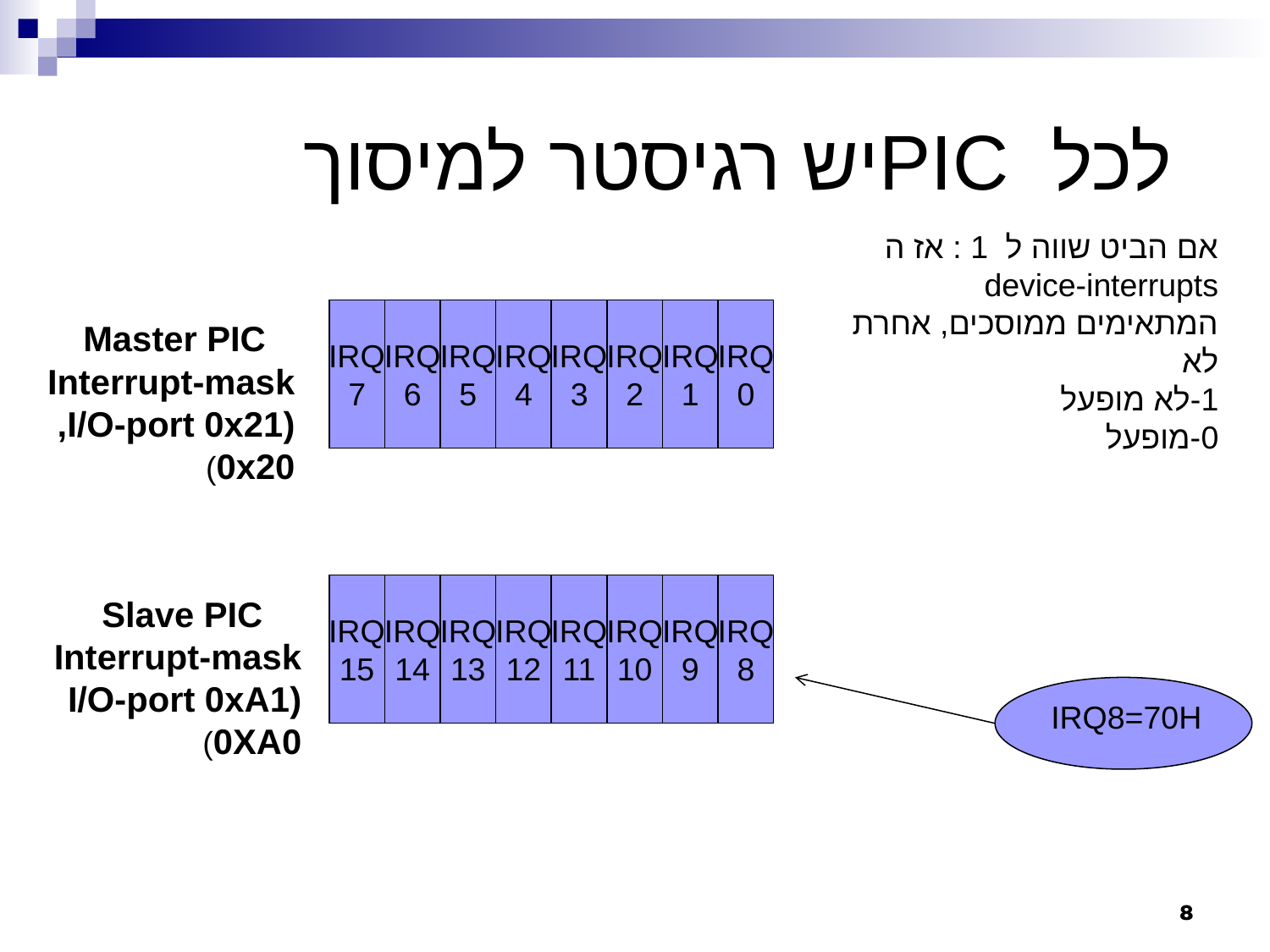

# יש רגיסטר למיסוךPIC  לכל

אם הביט שווה ל  1 : אז ה device-interrupts המתאימים ממוסכים, אחרת לא
1-לא מופעל
0-מופעל

IRQ
7
IRQ
6
IRQ
5
IRQ
4
IRQ
3
IRQ
2
IRQ
1
IRQ
0
   Master PIC
Interrupt-mask
(I/O-port 0x21,
0x20)
IRQ
15
IRQ
14
IRQ
13
IRQ
12
IRQ
11
IRQ
10
IRQ
9
IRQ
8
    Slave PIC
Interrupt-mask
(I/O-port 0xA1
0XA0)
IRQ8=70H
8